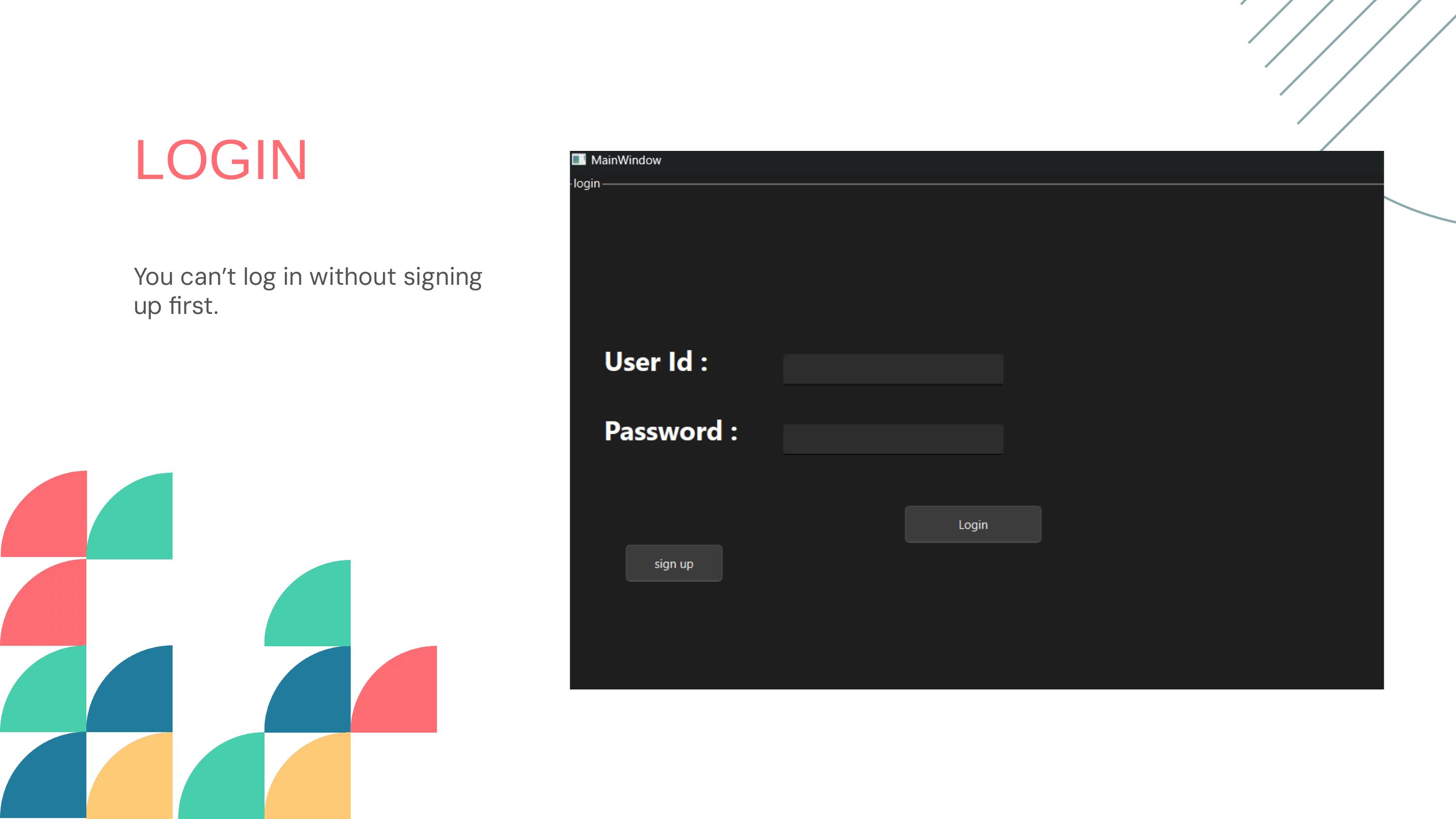

LOGIN

You can’t log in without signing up first.